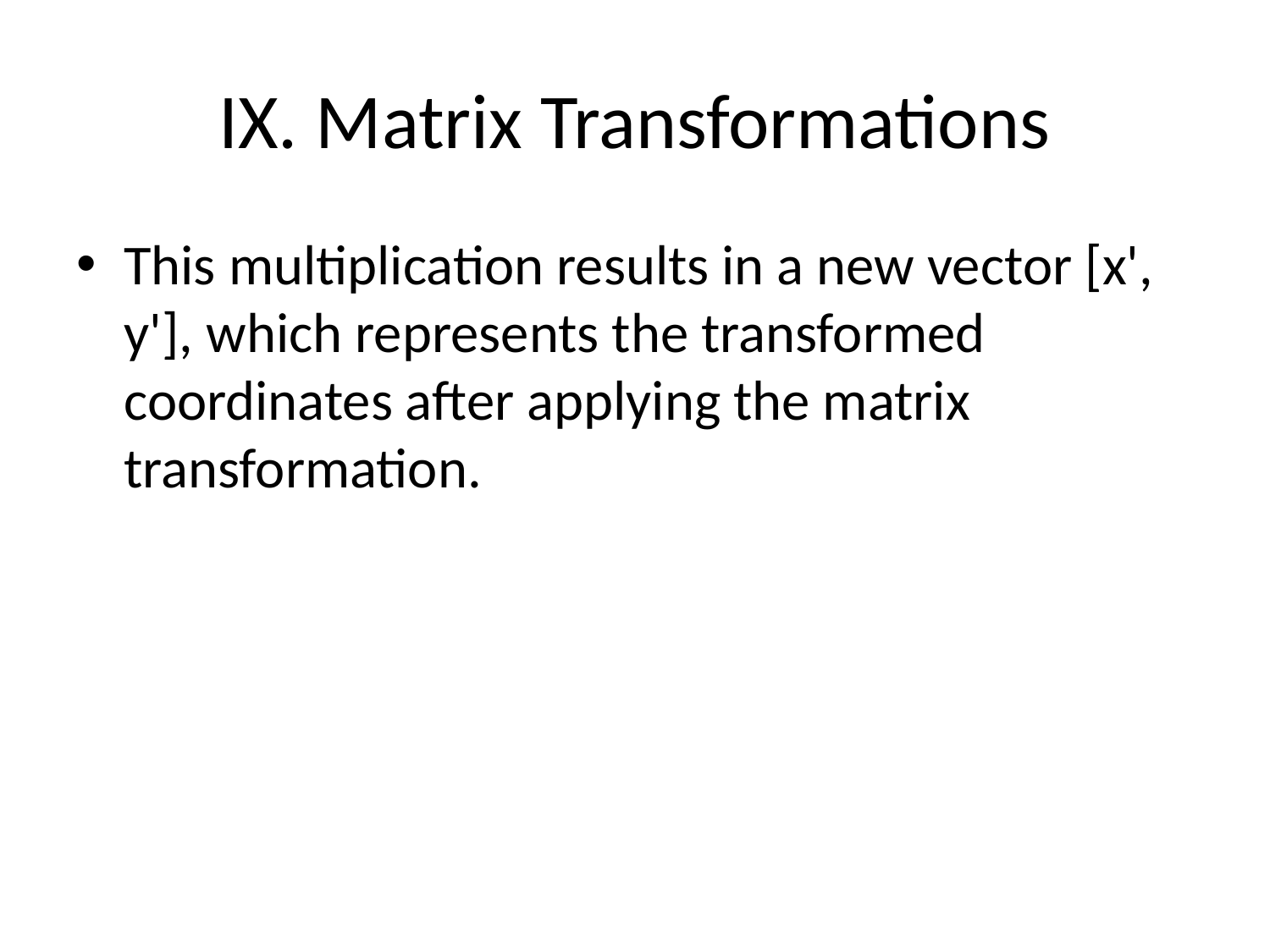

# IX. Matrix Transformations
This multiplication results in a new vector [x', y'], which represents the transformed coordinates after applying the matrix transformation.